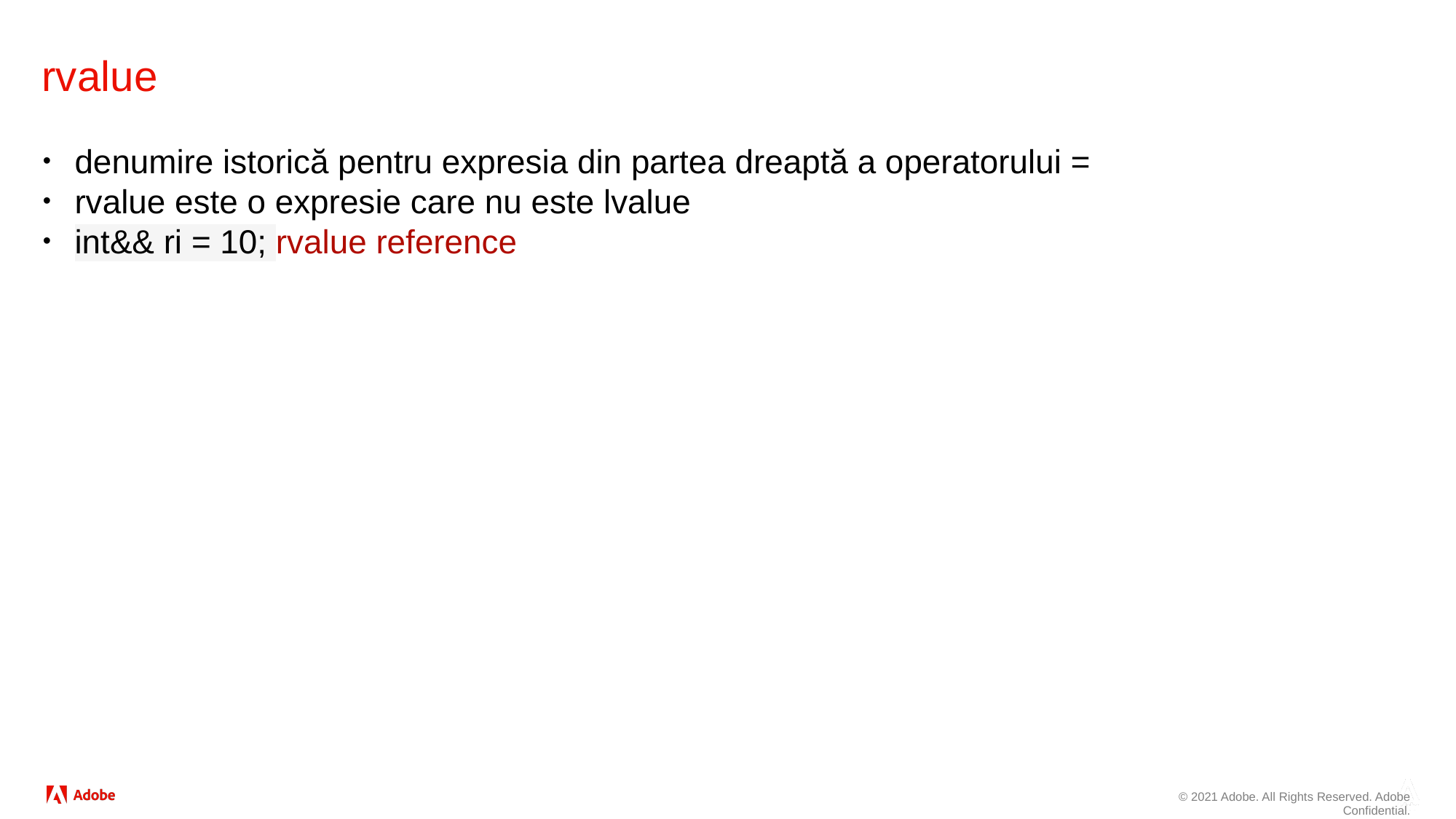

# rvalue
denumire istorică pentru expresia din partea dreaptă a operatorului =
rvalue este o expresie care nu este lvalue
int&& ri = 10; rvalue reference